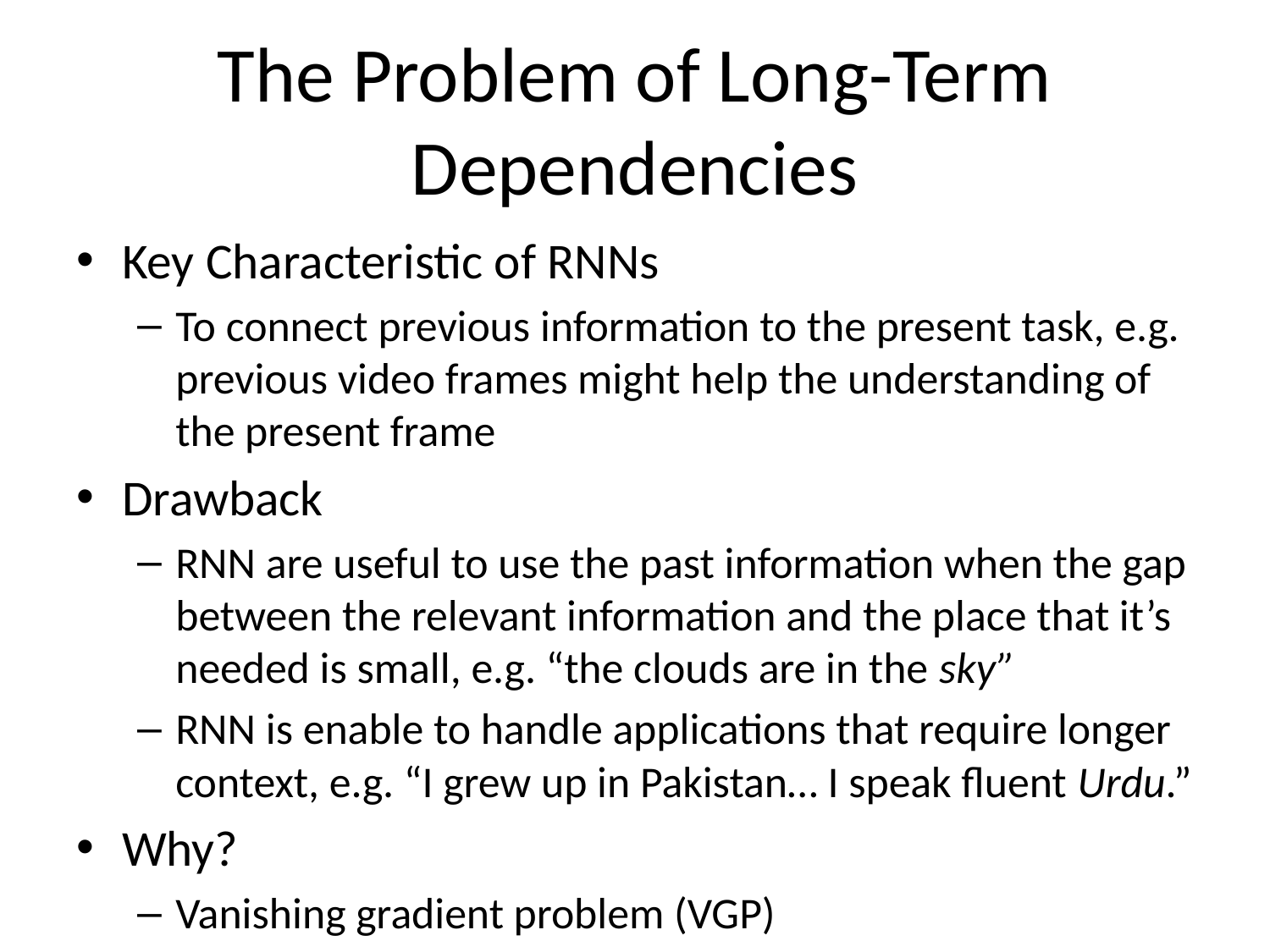

# The Problem of Long-Term Dependencies
Key Characteristic of RNNs
To connect previous information to the present task, e.g. previous video frames might help the understanding of the present frame
Drawback
RNN are useful to use the past information when the gap between the relevant information and the place that it’s needed is small, e.g. “the clouds are in the sky”
RNN is enable to handle applications that require longer context, e.g. “I grew up in Pakistan… I speak fluent Urdu.”
Why?
Vanishing gradient problem (VGP)